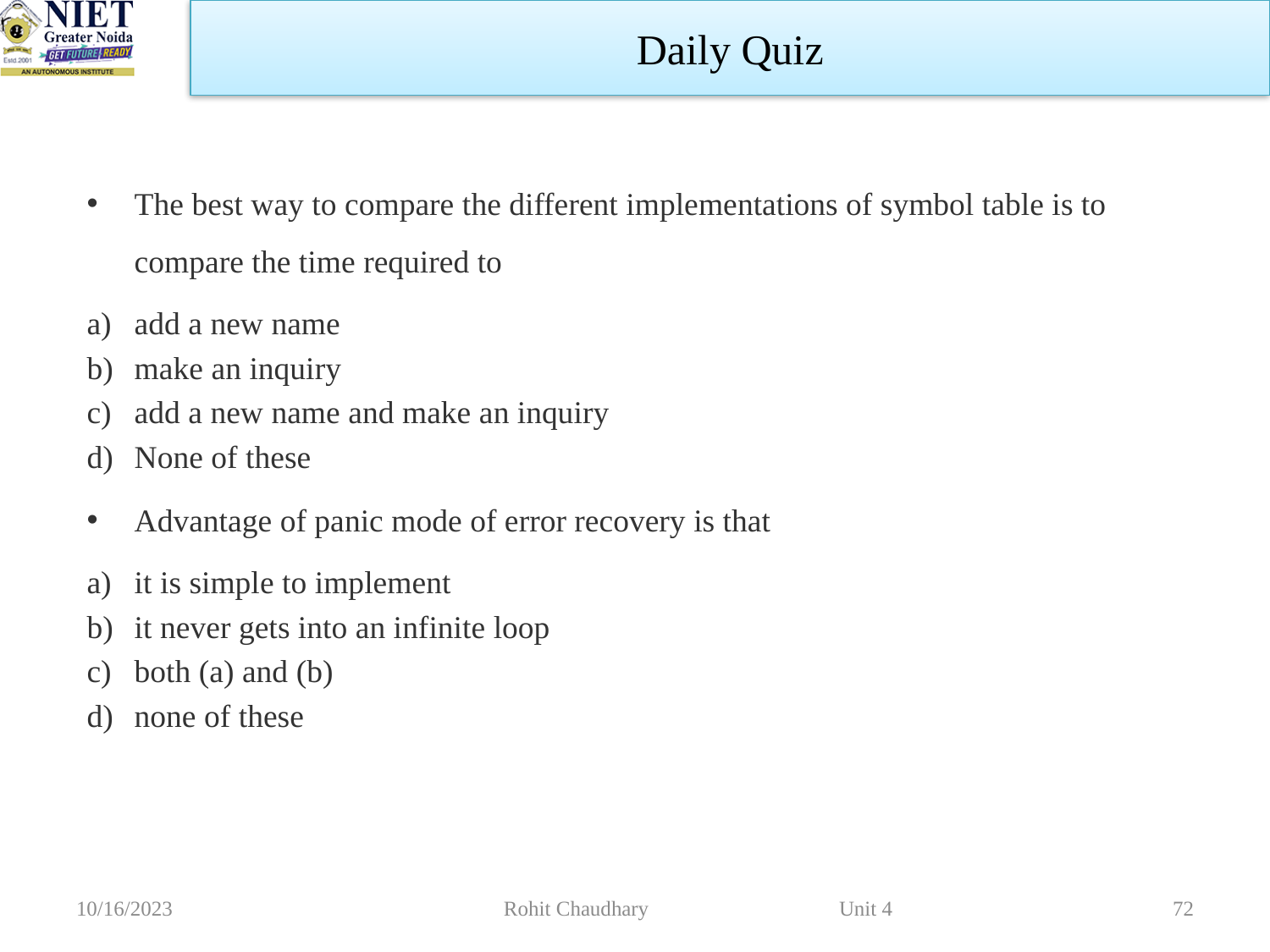

Daily Quiz
The best way to compare the different implementations of symbol table is to compare the time required to
add a new name
make an inquiry
add a new name and make an inquiry
None of these
Advantage of panic mode of error recovery is that
it is simple to implement
it never gets into an infinite loop
both (a) and (b)
none of these

10/16/2023
Rohit Chaudhary                                    Unit 4
72